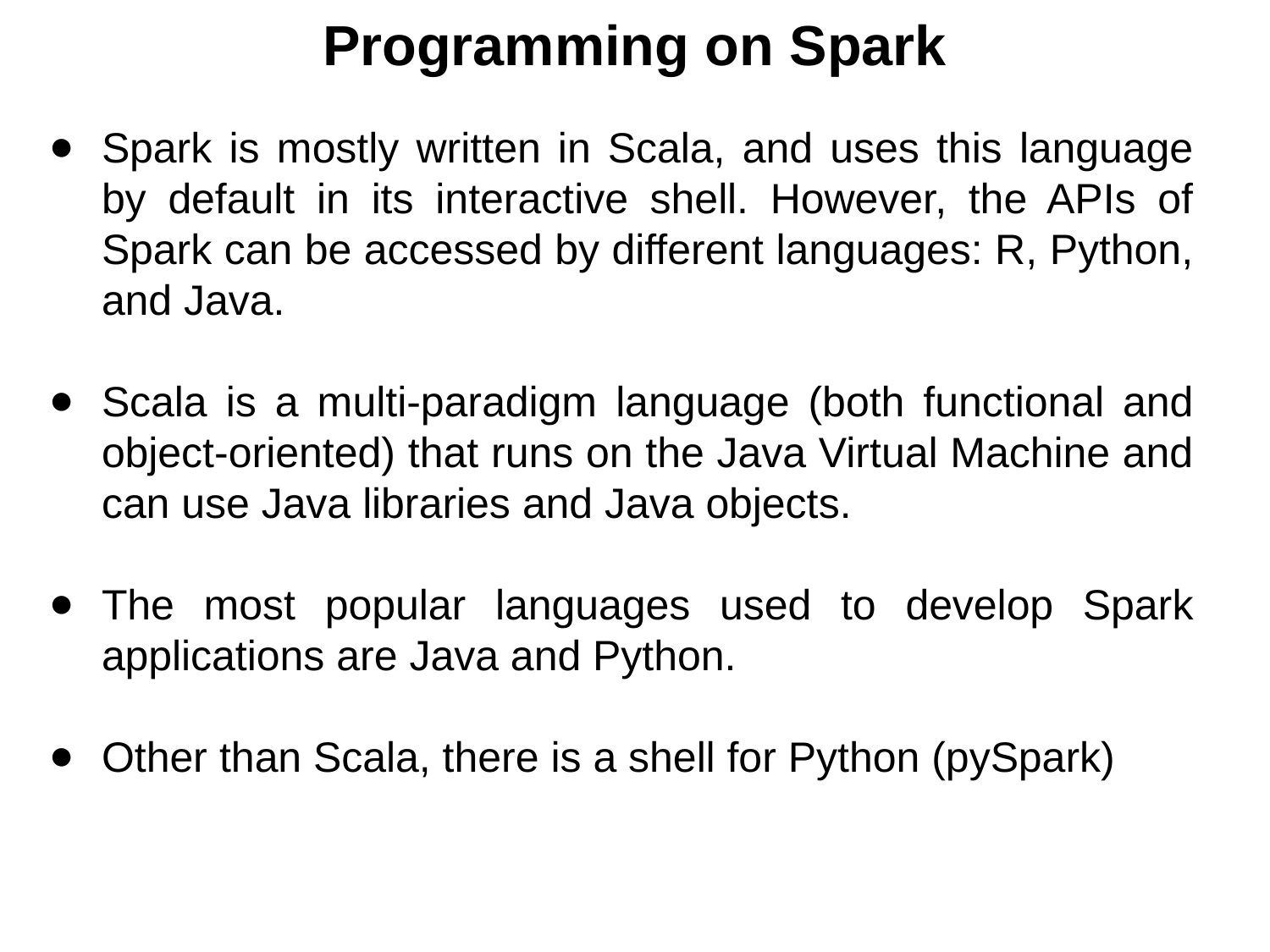

Programming on Spark

Spark is mostly written in Scala, and uses this language by default in its interactive shell. However, the APIs of Spark can be accessed by different languages: R, Python, and Java.

Scala is a multi-paradigm language (both functional and object-oriented) that runs on the Java Virtual Machine and can use Java libraries and Java objects.

The most popular languages used to develop Spark applications are Java and Python.

Other than Scala, there is a shell for Python (pySpark)